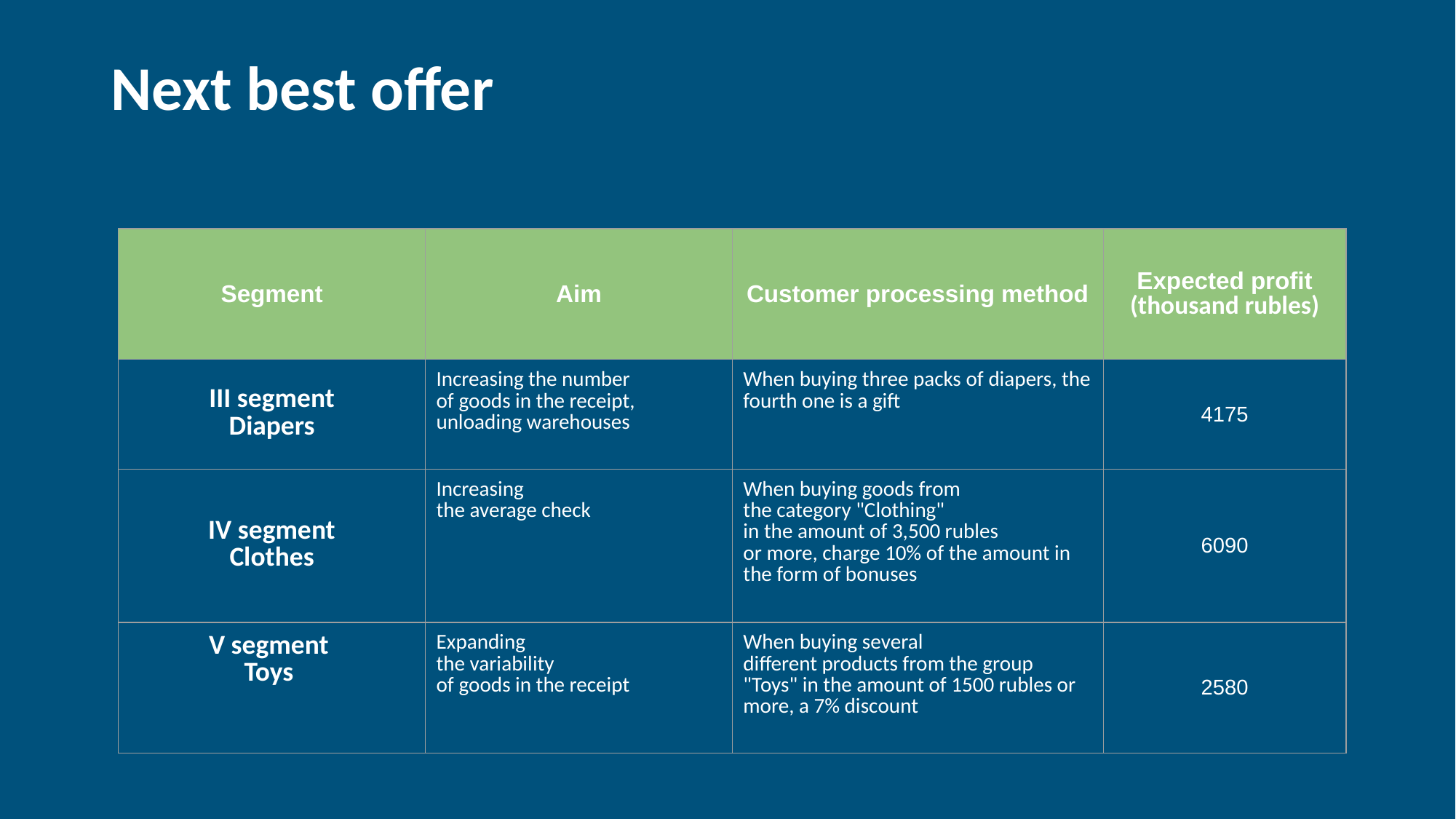

# Next best offer

| Segment | Aim | Customer processing method | Expected profit (thousand rubles) |
| --- | --- | --- | --- |
| III segment Diapers | Increasing the number of goods in the receipt, unloading warehouses | When buying three packs of diapers, the fourth one is a gift | 4175 |
| IV segment Clothes | Increasing the average check | When buying goods from the category "Clothing" in the amount of 3,500 rubles or more, charge 10% of the amount in the form of bonuses | 6090 |
| V segment Toys | Expanding the variability of goods in the receipt | When buying several different products from the group "Toys" in the amount of 1500 rubles or more, a 7% discount | 2580 |